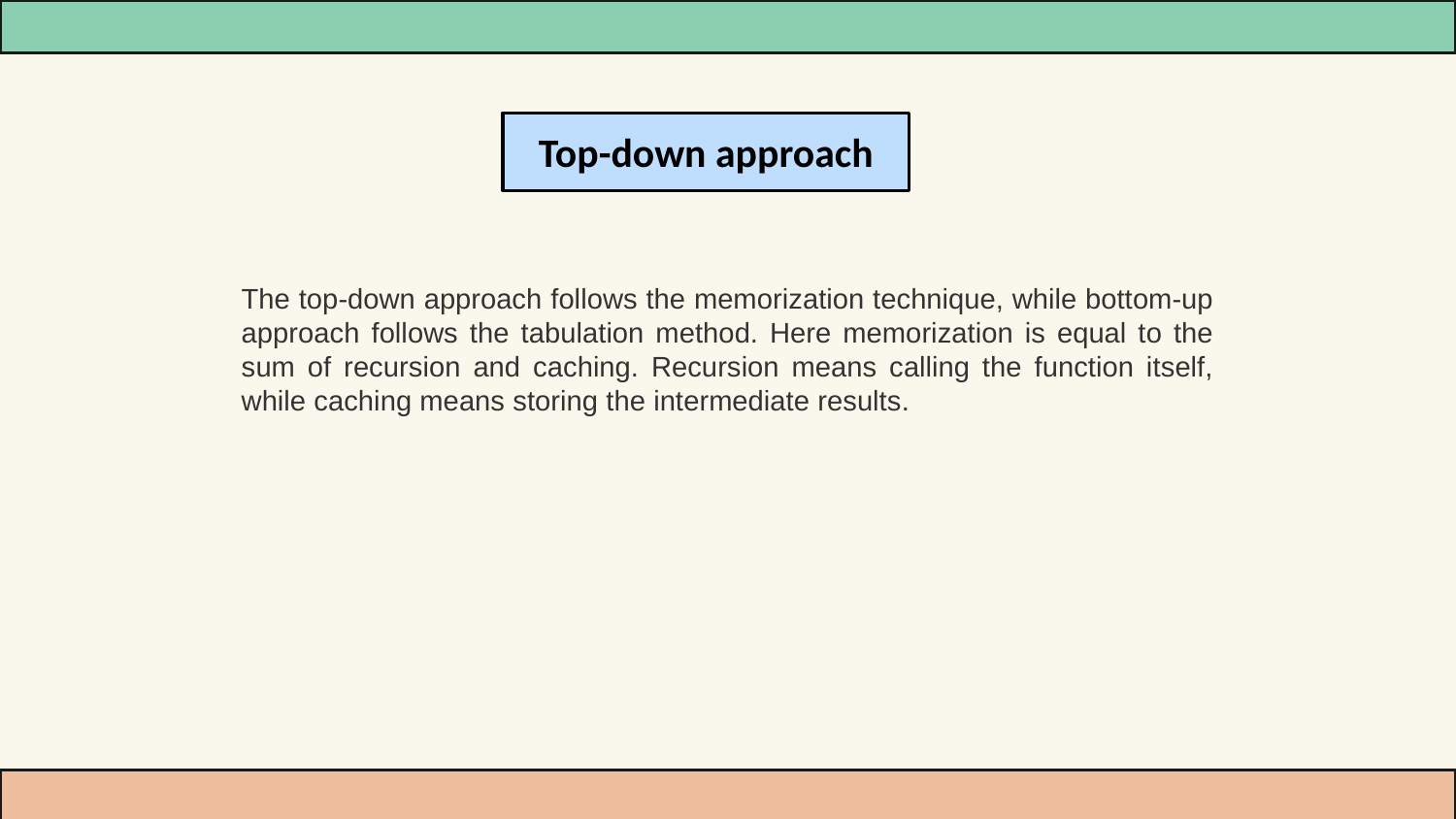

# Top-down approach
The top-down approach follows the memorization technique, while bottom-up approach follows the tabulation method. Here memorization is equal to the sum of recursion and caching. Recursion means calling the function itself, while caching means storing the intermediate results.